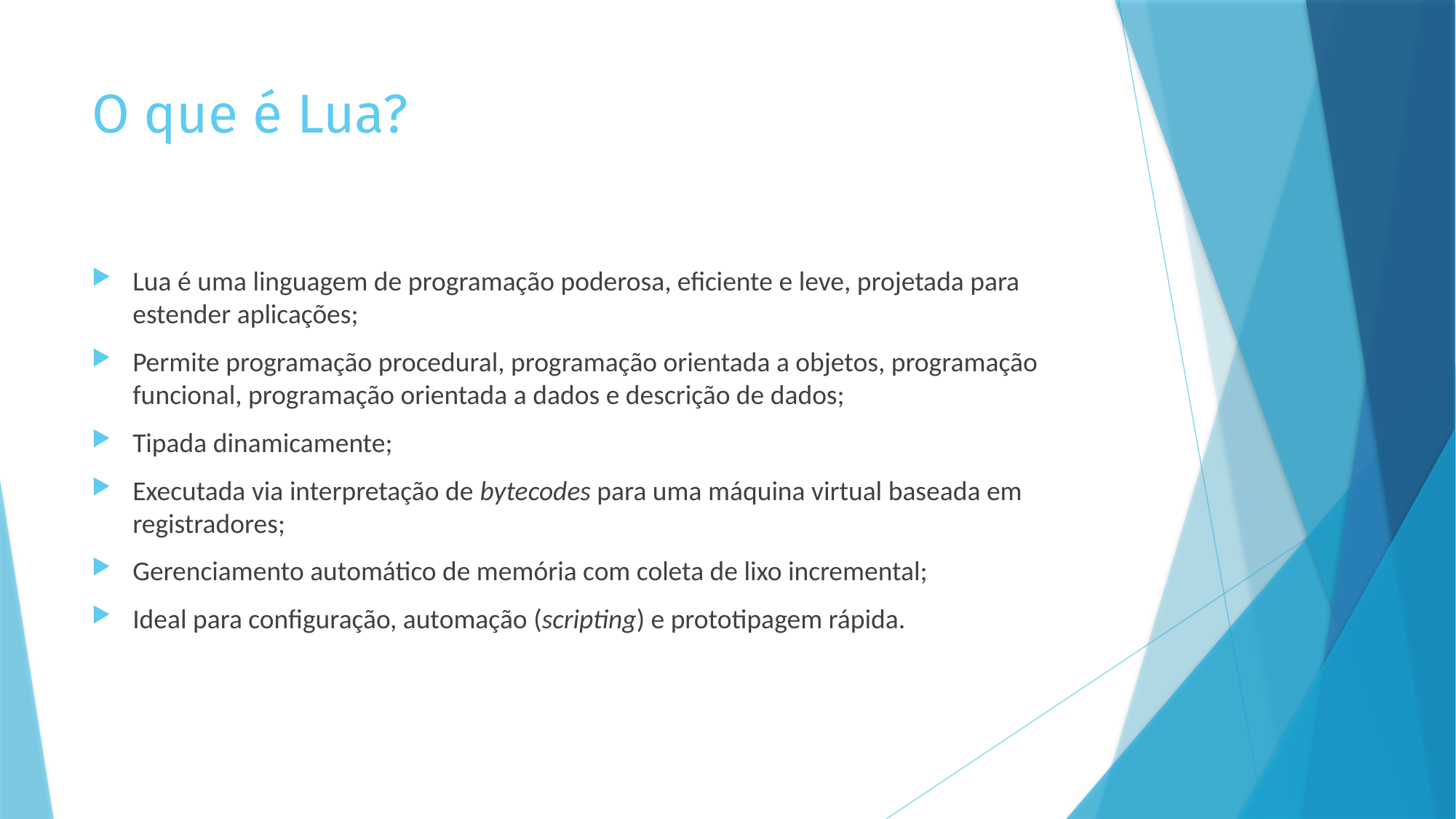

# O que é Lua?
Lua é uma linguagem de programação poderosa, eficiente e leve, projetada para estender aplicações;
Permite programação procedural, programação orientada a objetos, programação funcional, programação orientada a dados e descrição de dados;
Tipada dinamicamente;
Executada via interpretação de bytecodes para uma máquina virtual baseada em registradores;
Gerenciamento automático de memória com coleta de lixo incremental;
Ideal para configuração, automação (scripting) e prototipagem rápida.